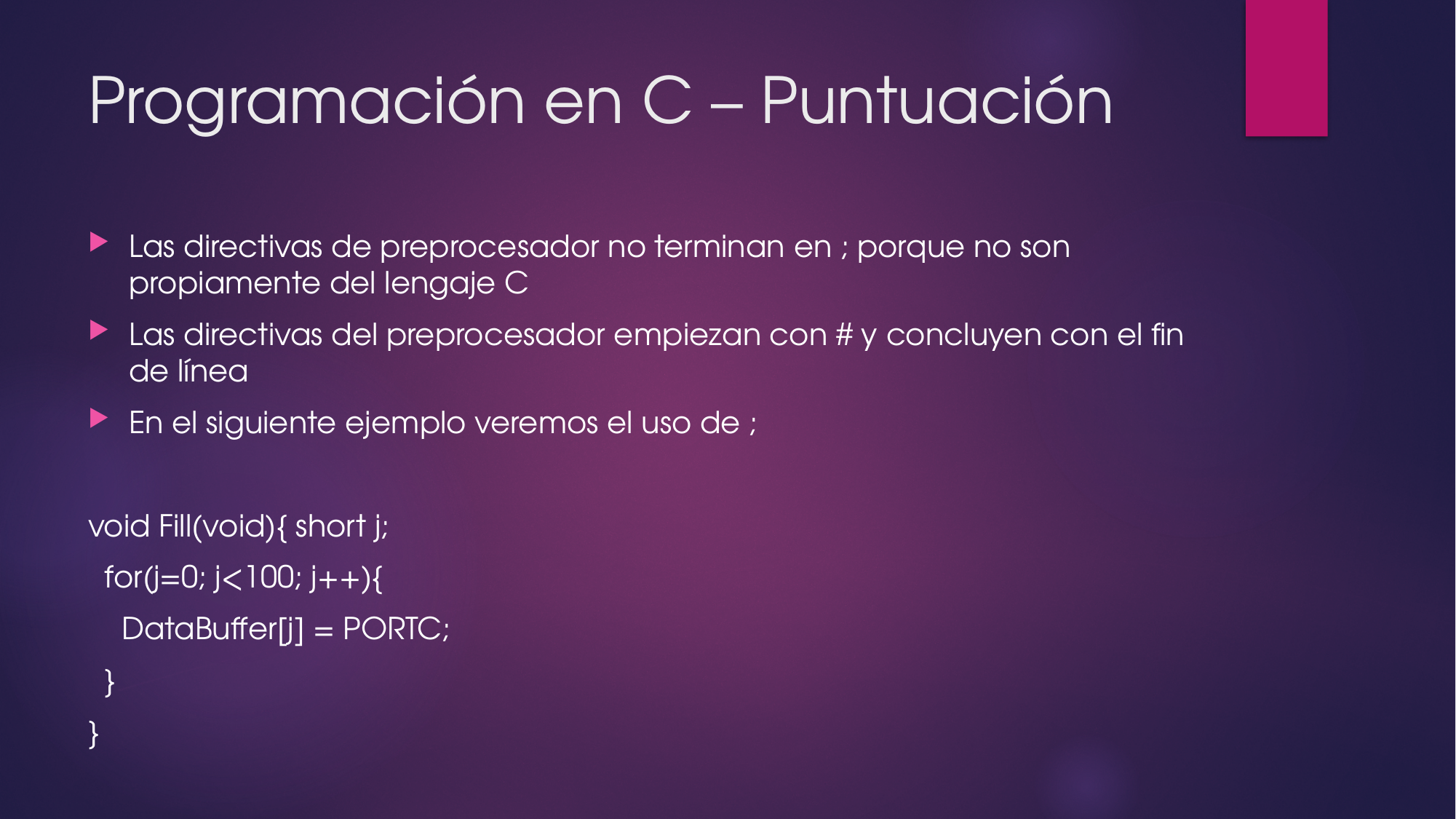

# Programación en C – Puntuación
Las directivas de preprocesador no terminan en ; porque no son propiamente del lengaje C
Las directivas del preprocesador empiezan con # y concluyen con el fin de línea
En el siguiente ejemplo veremos el uso de ;

void Fill(void){ short j;
  for(j=0; j<100; j++){
    DataBuffer[j] = PORTC;
  }
}